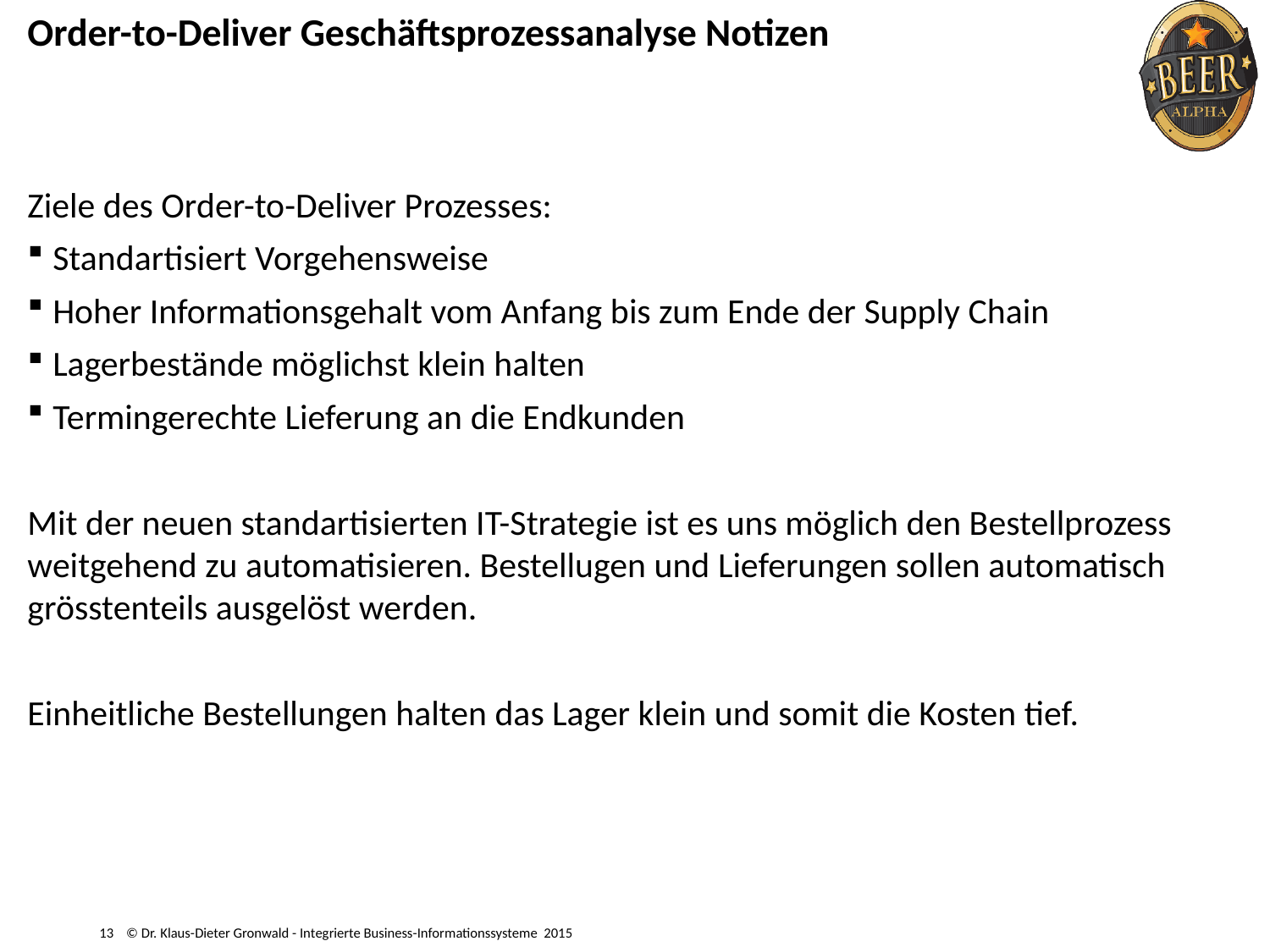

# Order-to-Deliver Geschäftsprozessanalyse Notizen
Ziele des Order-to-Deliver Prozesses:
Standartisiert Vorgehensweise
Hoher Informationsgehalt vom Anfang bis zum Ende der Supply Chain
Lagerbestände möglichst klein halten
Termingerechte Lieferung an die Endkunden

Mit der neuen standartisierten IT-Strategie ist es uns möglich den Bestellprozess weitgehend zu automatisieren. Bestellugen und Lieferungen sollen automatisch grösstenteils ausgelöst werden.

Einheitliche Bestellungen halten das Lager klein und somit die Kosten tief.